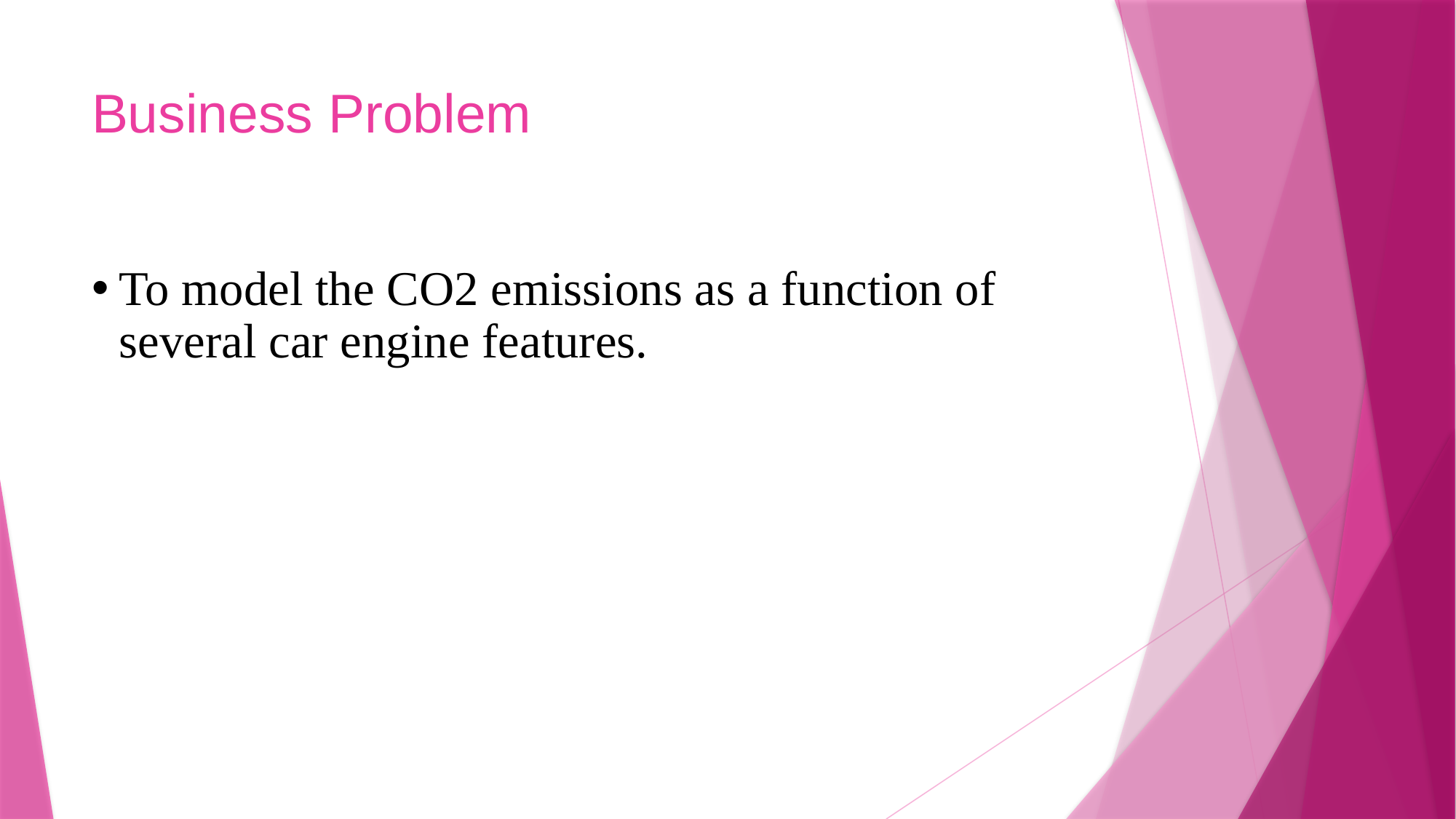

# Business Problem
To model the CO2 emissions as a function of several car engine features.